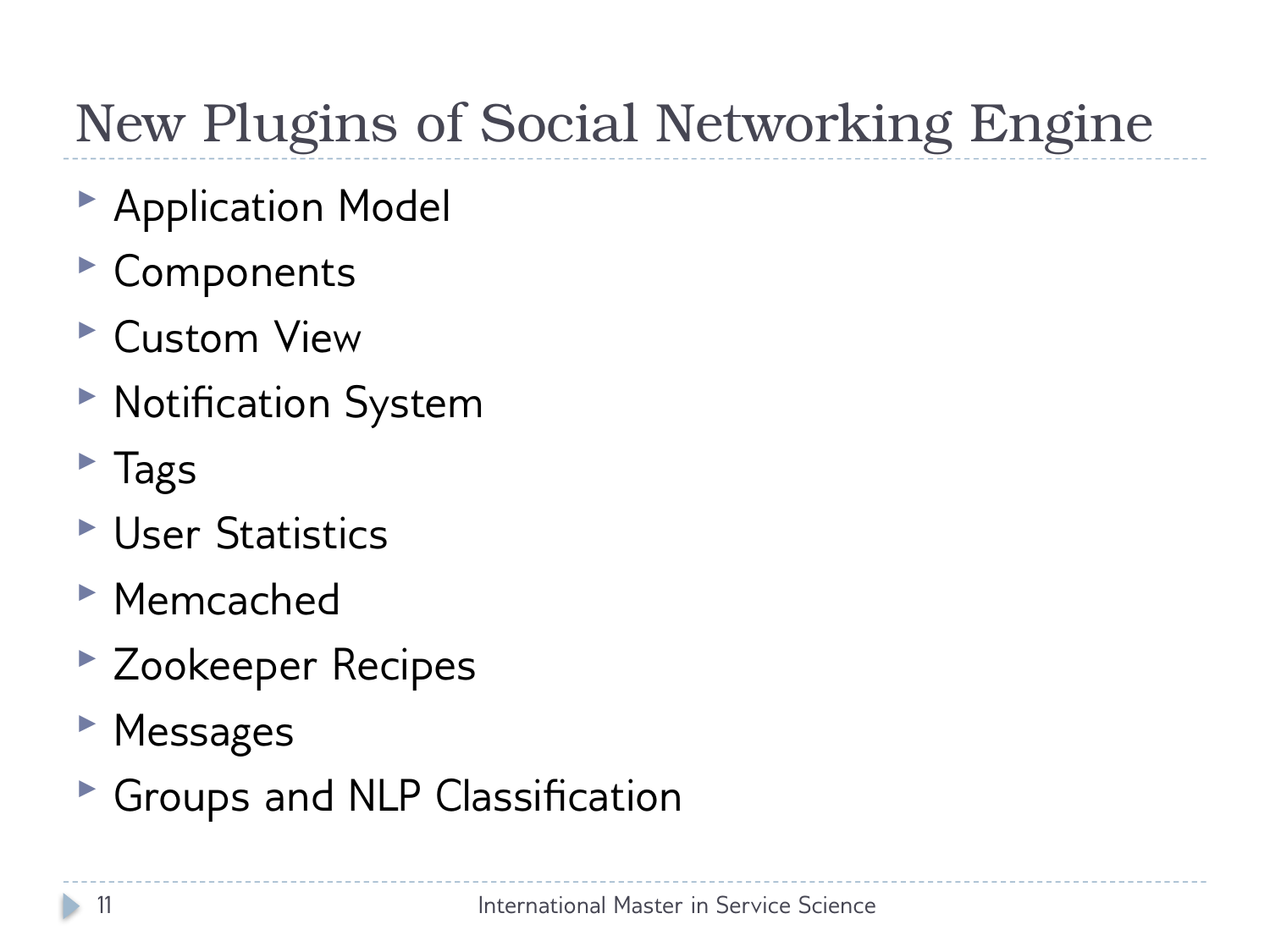

# New Plugins of Social Networking Engine
Application Model
Components
Custom View
Notification System
Tags
User Statistics
Memcached
Zookeeper Recipes
Messages
Groups and NLP Classification
11
International Master in Service Science